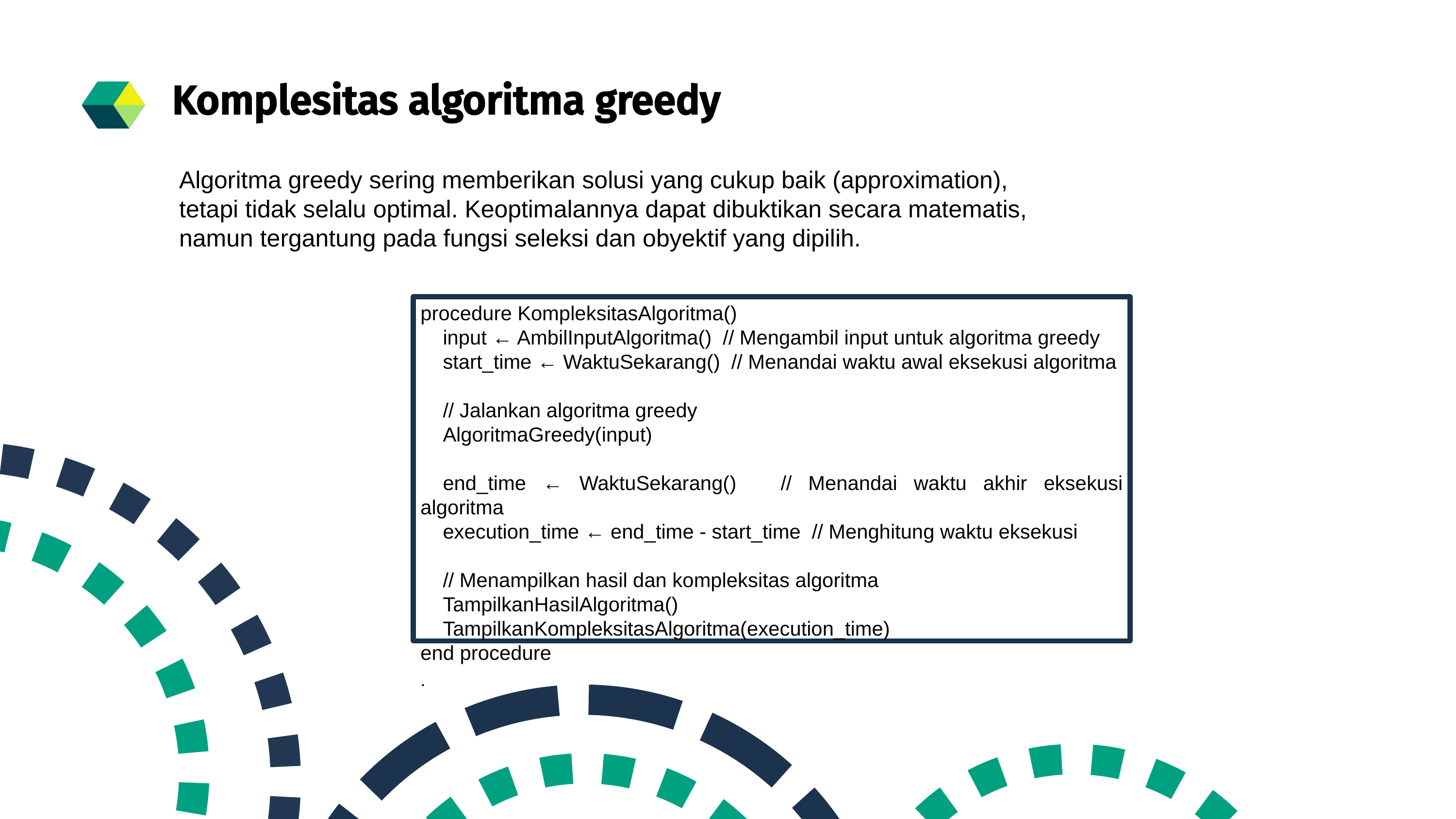

Komplesitas algoritma greedy
Algoritma greedy sering memberikan solusi yang cukup baik (approximation), tetapi tidak selalu optimal. Keoptimalannya dapat dibuktikan secara matematis, namun tergantung pada fungsi seleksi dan obyektif yang dipilih.

procedure KompleksitasAlgoritma()
    input ← AmbilInputAlgoritma()  // Mengambil input untuk algoritma greedy
    start_time ← WaktuSekarang()  // Menandai waktu awal eksekusi algoritma

    // Jalankan algoritma greedy
    AlgoritmaGreedy(input)

    end_time ← WaktuSekarang()    // Menandai waktu akhir eksekusi algoritma
    execution_time ← end_time - start_time  // Menghitung waktu eksekusi

    // Menampilkan hasil dan kompleksitas algoritma
    TampilkanHasilAlgoritma()
    TampilkanKompleksitasAlgoritma(execution_time)
end procedure
.